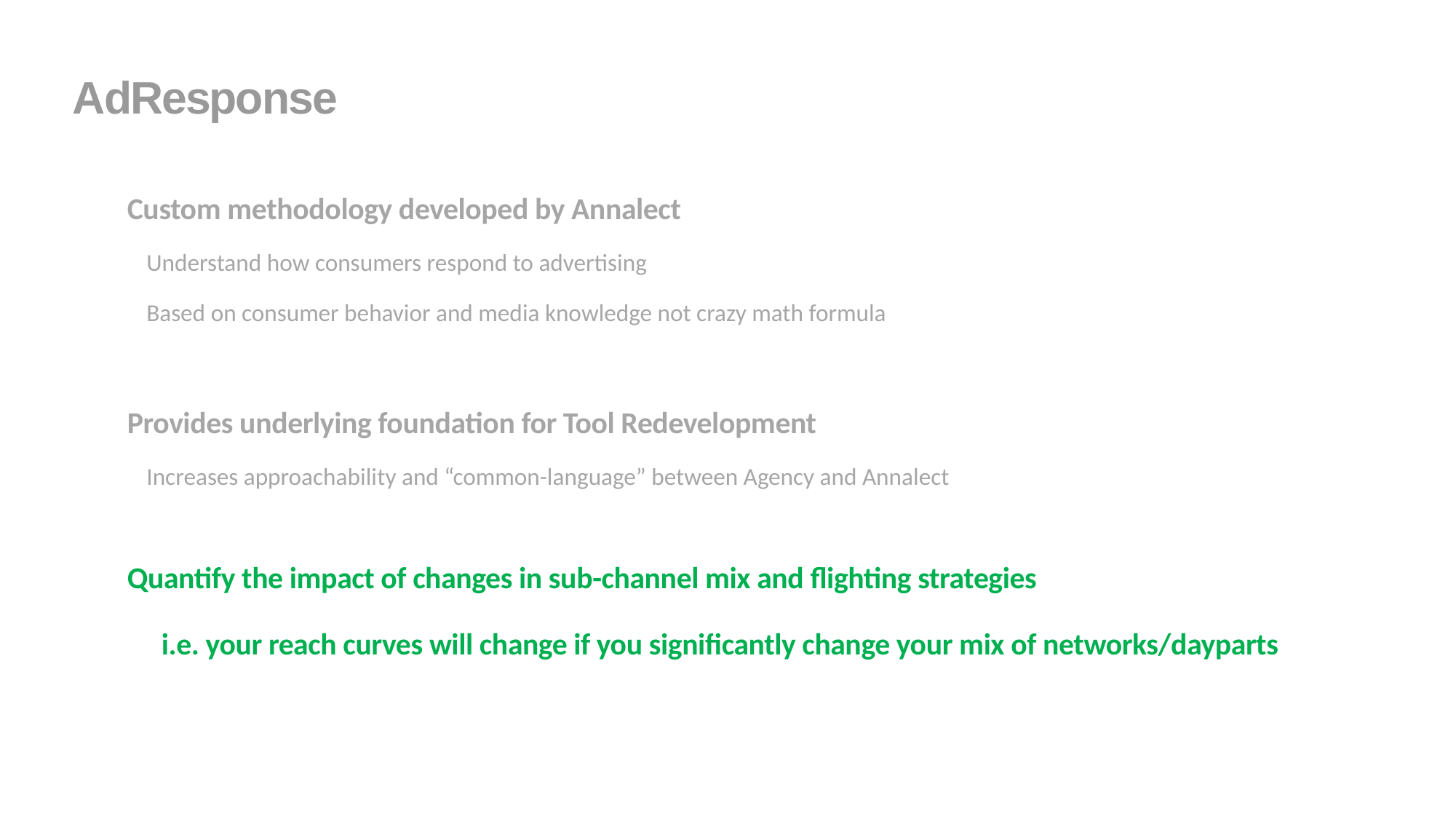

# AdResponse
Custom methodology developed by Annalect
Understand how consumers respond to advertising
Based on consumer behavior and media knowledge not crazy math formula
Provides underlying foundation for Tool Redevelopment
Increases approachability and “common-language” between Agency and Annalect
Quantify the impact of changes in sub-channel mix and flighting strategies
	i.e. your reach curves will change if you significantly change your mix of networks/dayparts